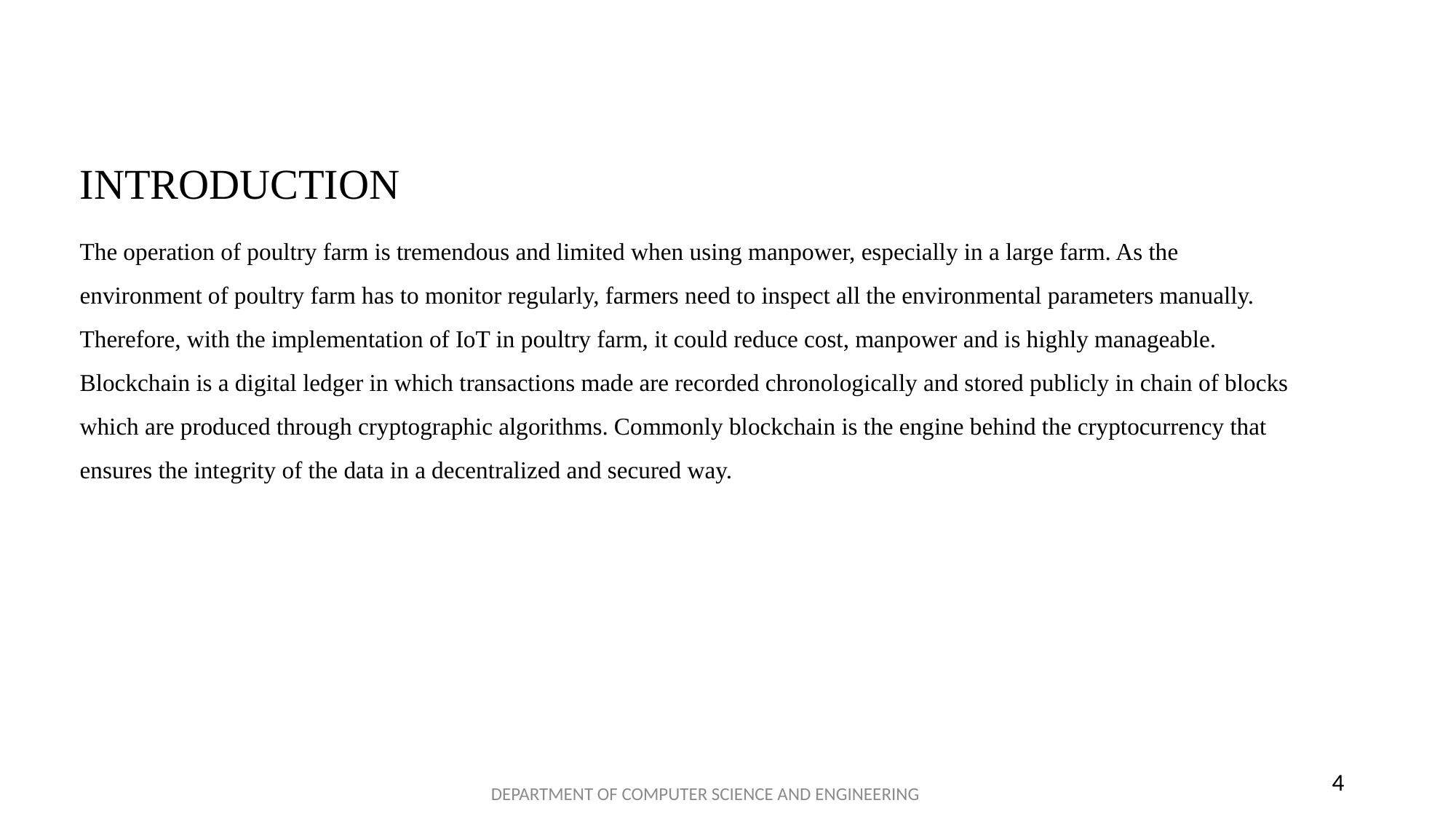

# INTRODUCTION
The operation of poultry farm is tremendous and limited when using manpower, especially in a large farm. As the environment of poultry farm has to monitor regularly, farmers need to inspect all the environmental parameters manually. Therefore, with the implementation of IoT in poultry farm, it could reduce cost, manpower and is highly manageable. Blockchain is a digital ledger in which transactions made are recorded chronologically and stored publicly in chain of blocks which are produced through cryptographic algorithms. Commonly blockchain is the engine behind the cryptocurrency that ensures the integrity of the data in a decentralized and secured way.
4
DEPARTMENT OF COMPUTER SCIENCE AND ENGINEERING